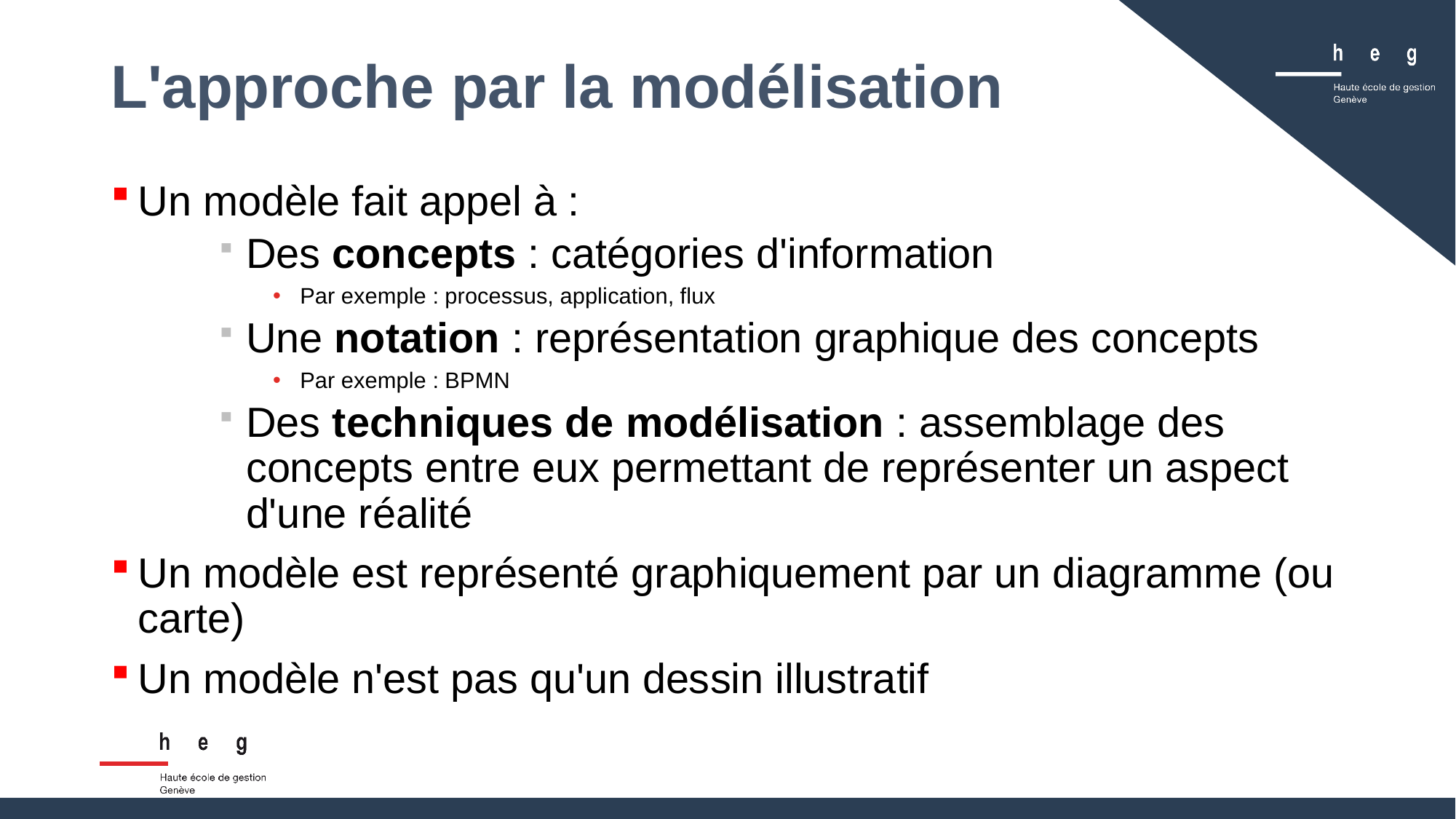

L'approche par la modélisation
Un modèle fait appel à :
Des concepts : catégories d'information
Par exemple : processus, application, flux
Une notation : représentation graphique des concepts
Par exemple : BPMN
Des techniques de modélisation : assemblage des concepts entre eux permettant de représenter un aspect d'une réalité
Un modèle est représenté graphiquement par un diagramme (ou carte)
Un modèle n'est pas qu'un dessin illustratif